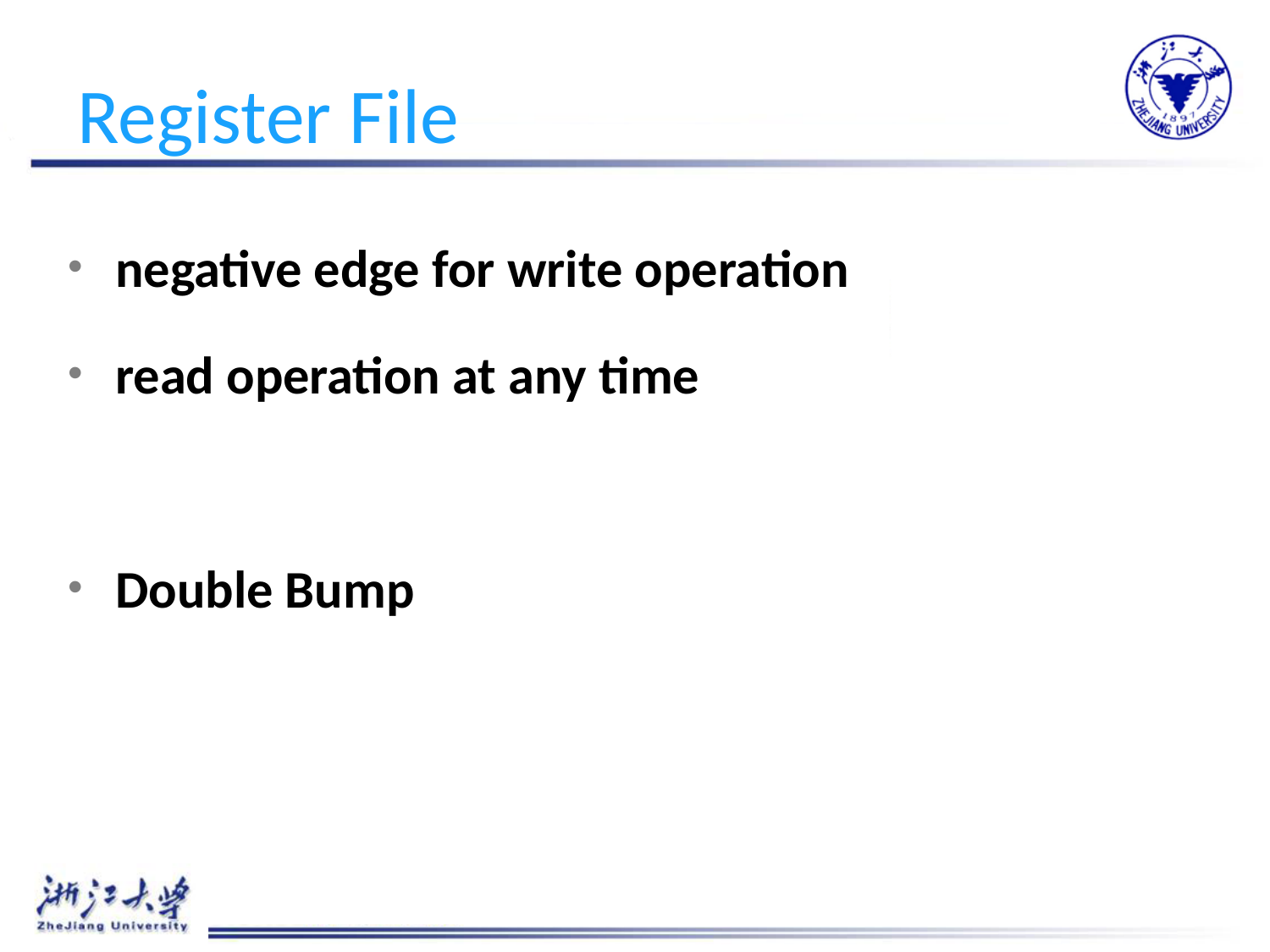

# Register File
negative edge for write operation
read operation at any time

Double Bump